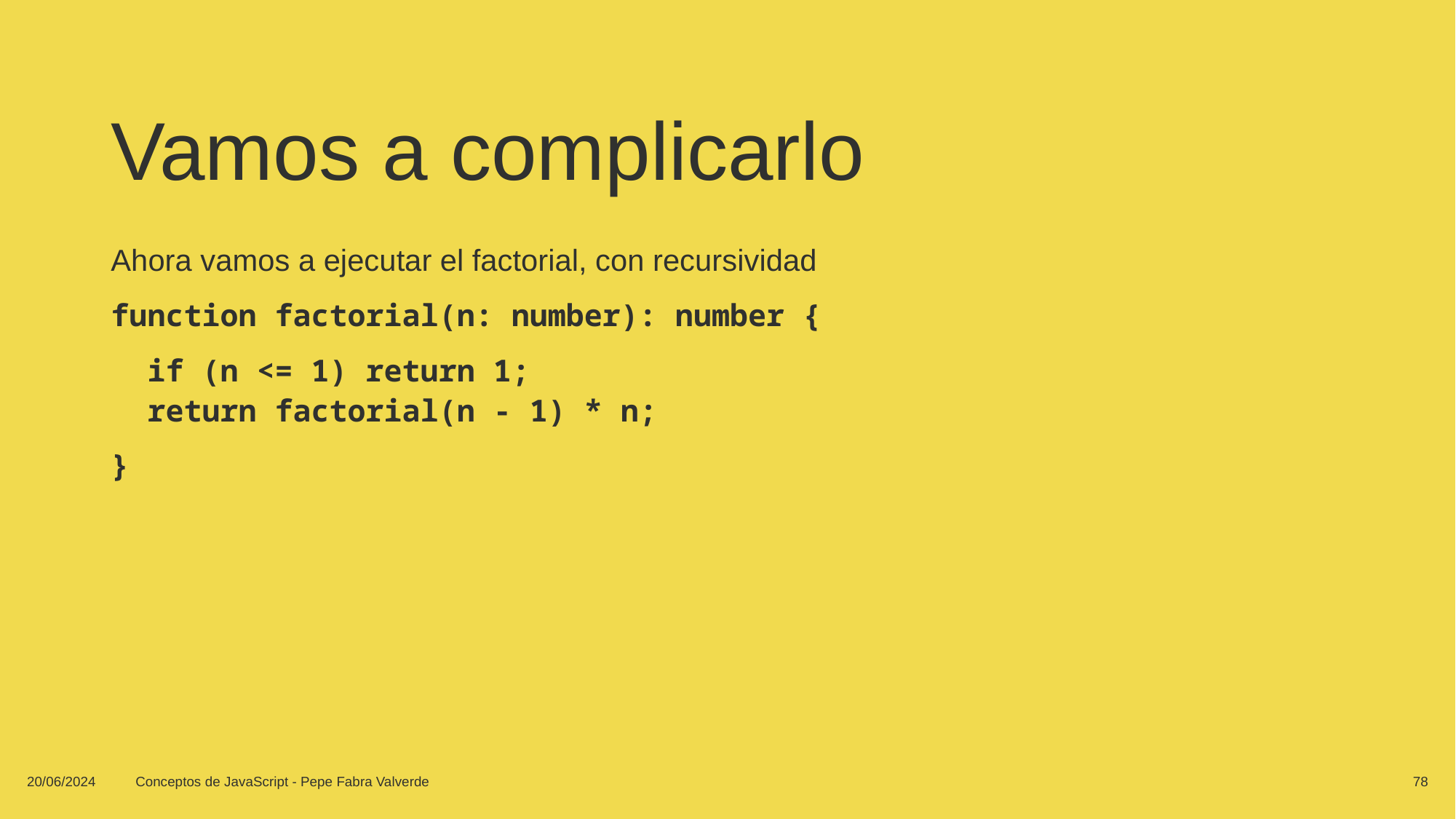

# Vamos a complicarlo
Ahora vamos a ejecutar el factorial, con recursividad
function factorial(n: number): number {
  if (n <= 1) return 1;
  return factorial(n - 1) * n;
}
20/06/2024
Conceptos de JavaScript - Pepe Fabra Valverde
78